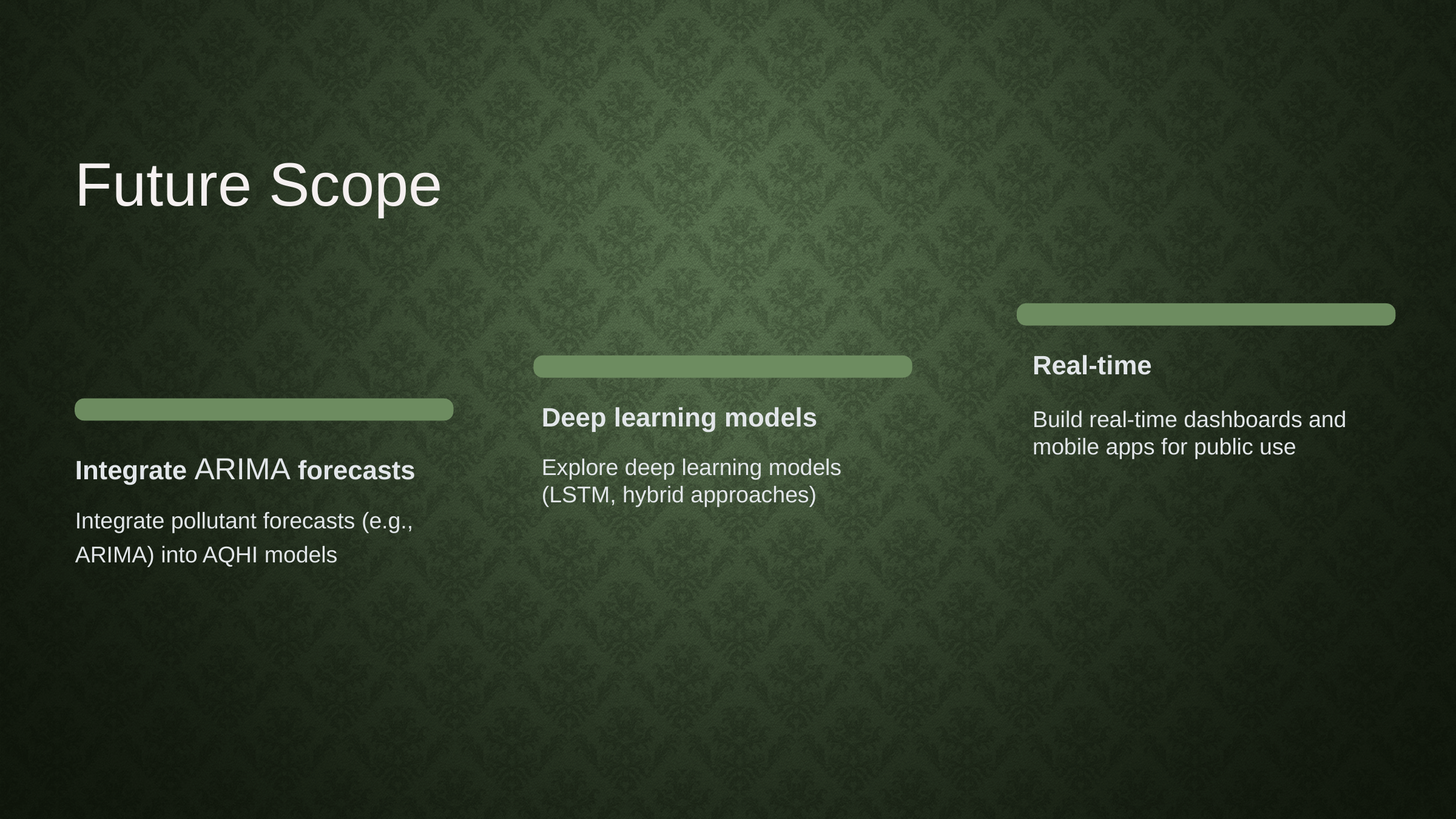

Future Scope

Real-time

Deep learning models
Build real-time dashboards and mobile apps for public use
Integrate ARIMA forecasts
Explore deep learning models (LSTM, hybrid approaches)
Integrate pollutant forecasts (e.g., ARIMA) into AQHI models